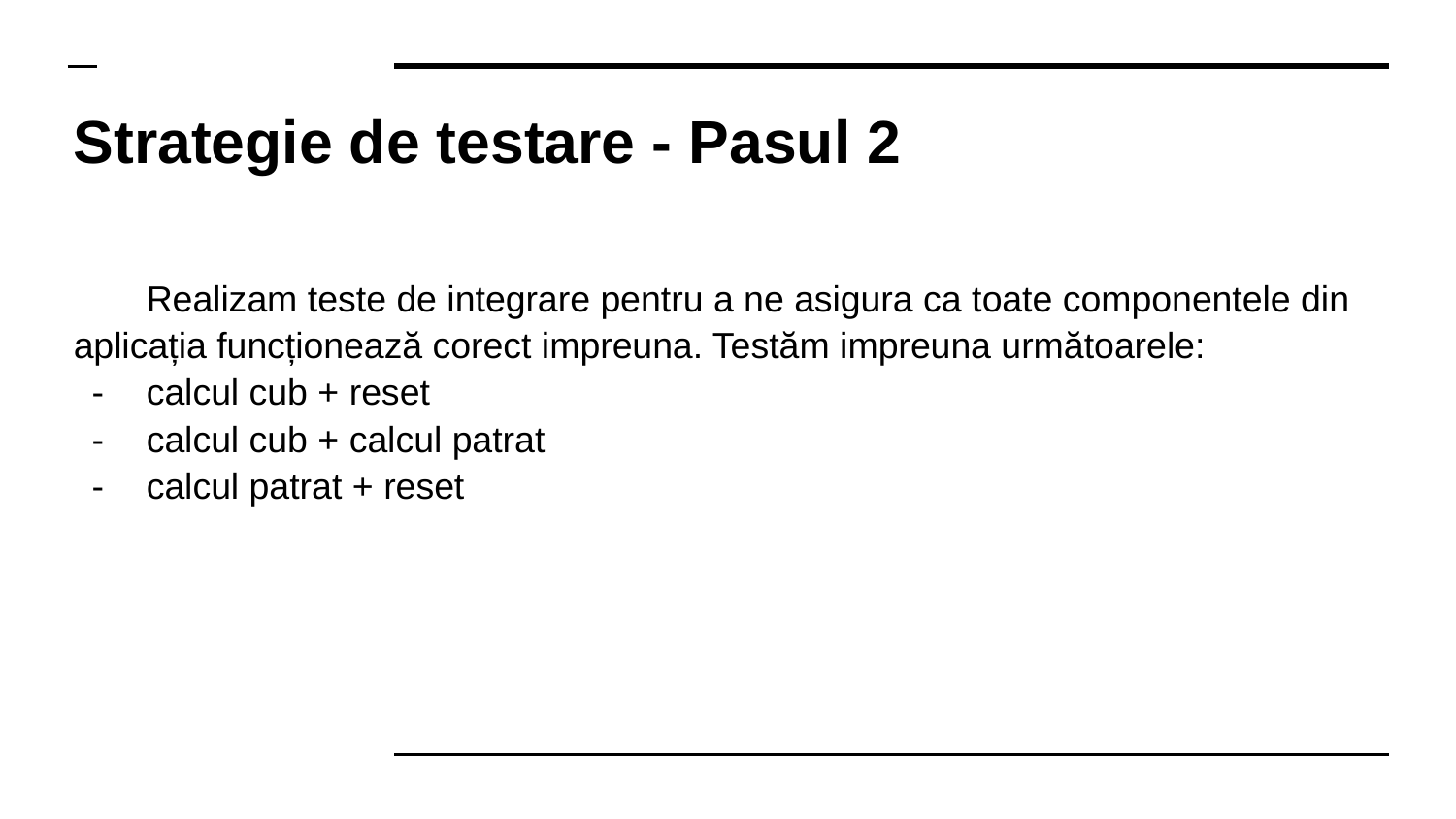

# Strategie de testare - Pasul 2
Realizam teste de integrare pentru a ne asigura ca toate componentele din aplicația funcționează corect impreuna. Testăm impreuna următoarele:
calcul cub + reset
calcul cub + calcul patrat
calcul patrat + reset